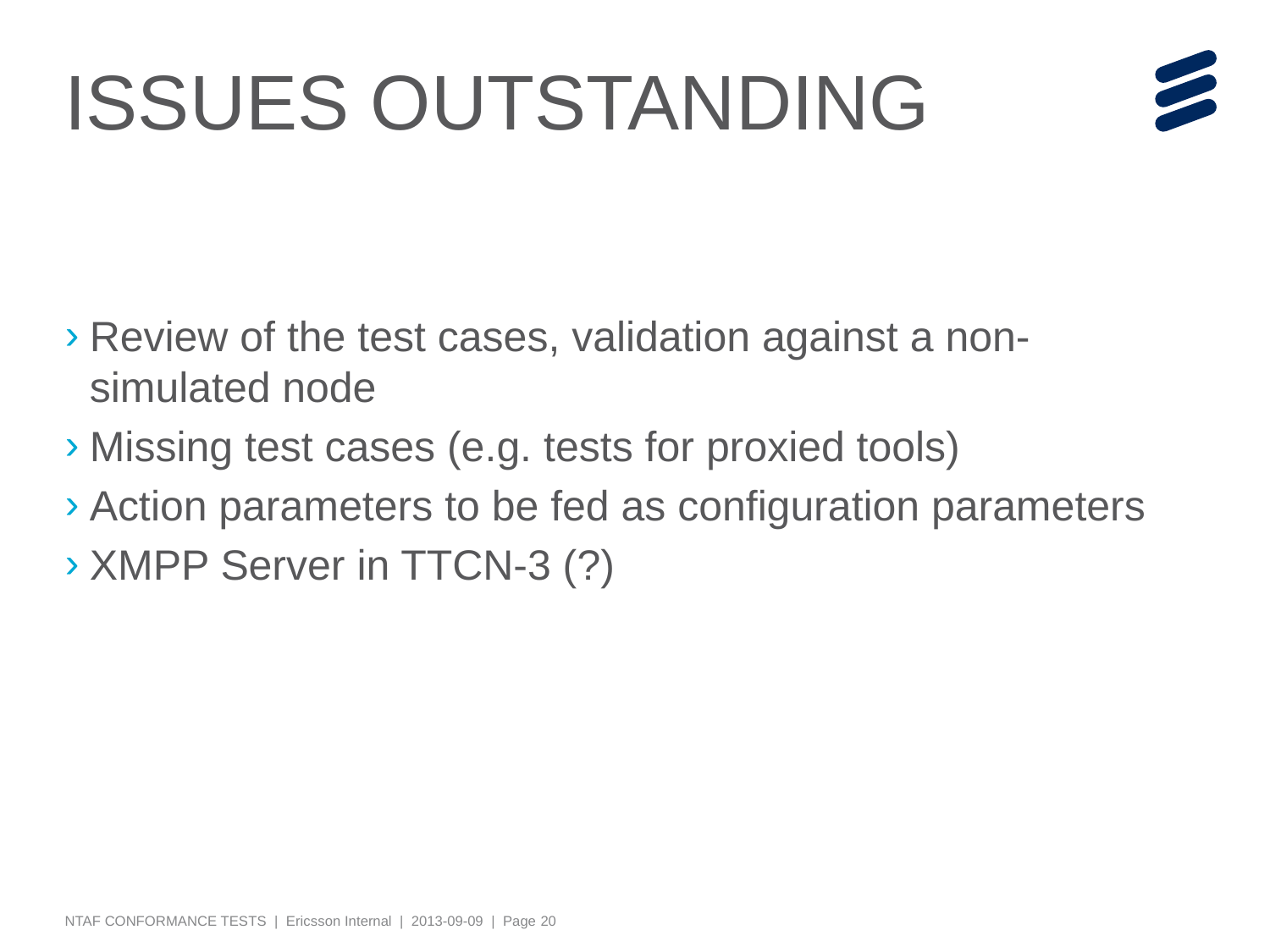

# ISSUES OUTSTANDING

Review of the test cases, validation against a non-simulated node
Missing test cases (e.g. tests for proxied tools)
Action parameters to be fed as configuration parameters
XMPP Server in TTCN-3 (?)